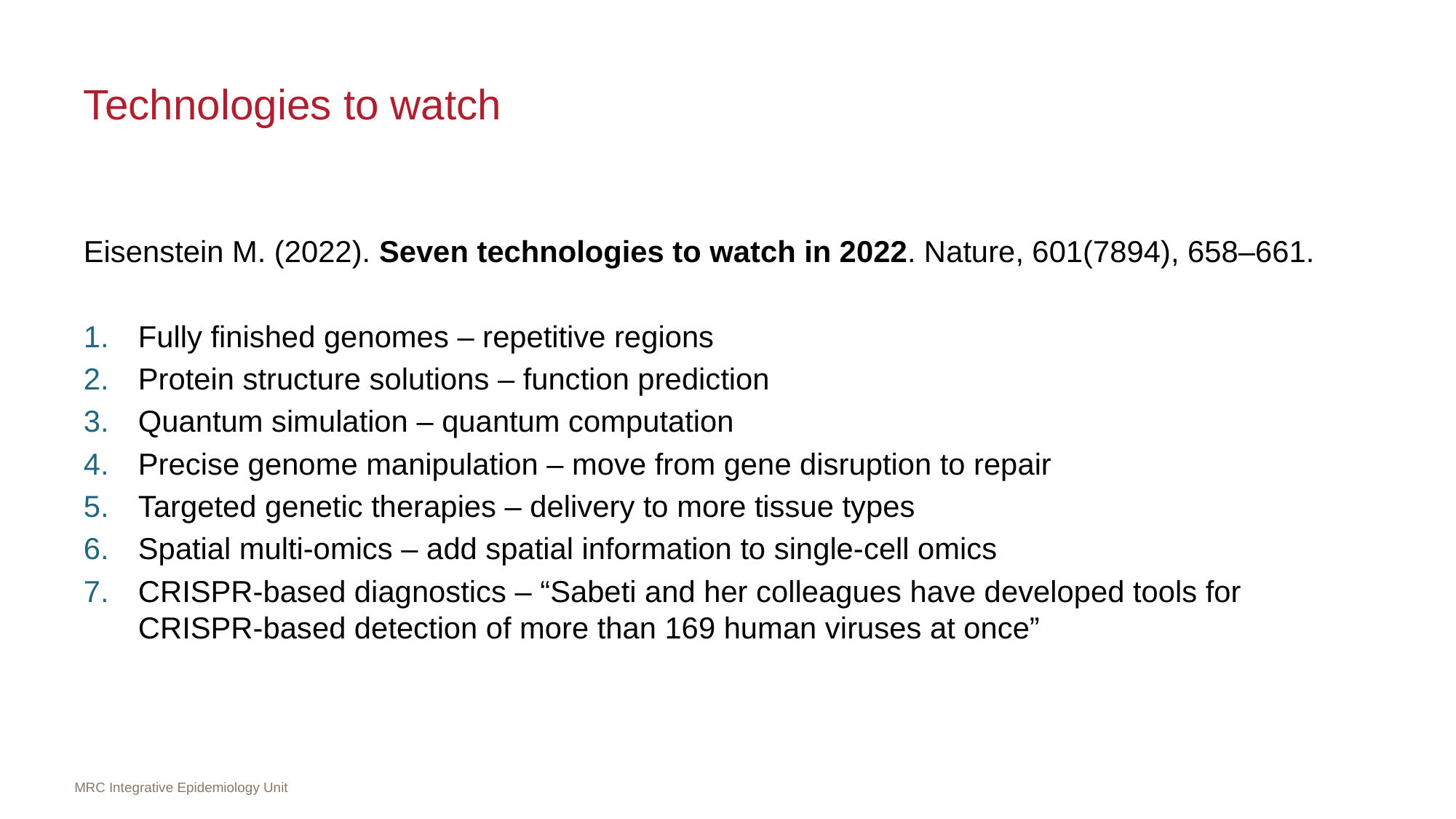

# Technologies to watch
Eisenstein M. (2022). Seven technologies to watch in 2022. Nature, 601(7894), 658–661.

Fully finished genomes – repetitive regions
Protein structure solutions – function prediction
Quantum simulation – quantum computation
Precise genome manipulation – move from gene disruption to repair
Targeted genetic therapies – delivery to more tissue types
Spatial multi-omics – add spatial information to single-cell omics
CRISPR-based diagnostics – “Sabeti and her colleagues have developed tools for CRISPR-based detection of more than 169 human viruses at once”